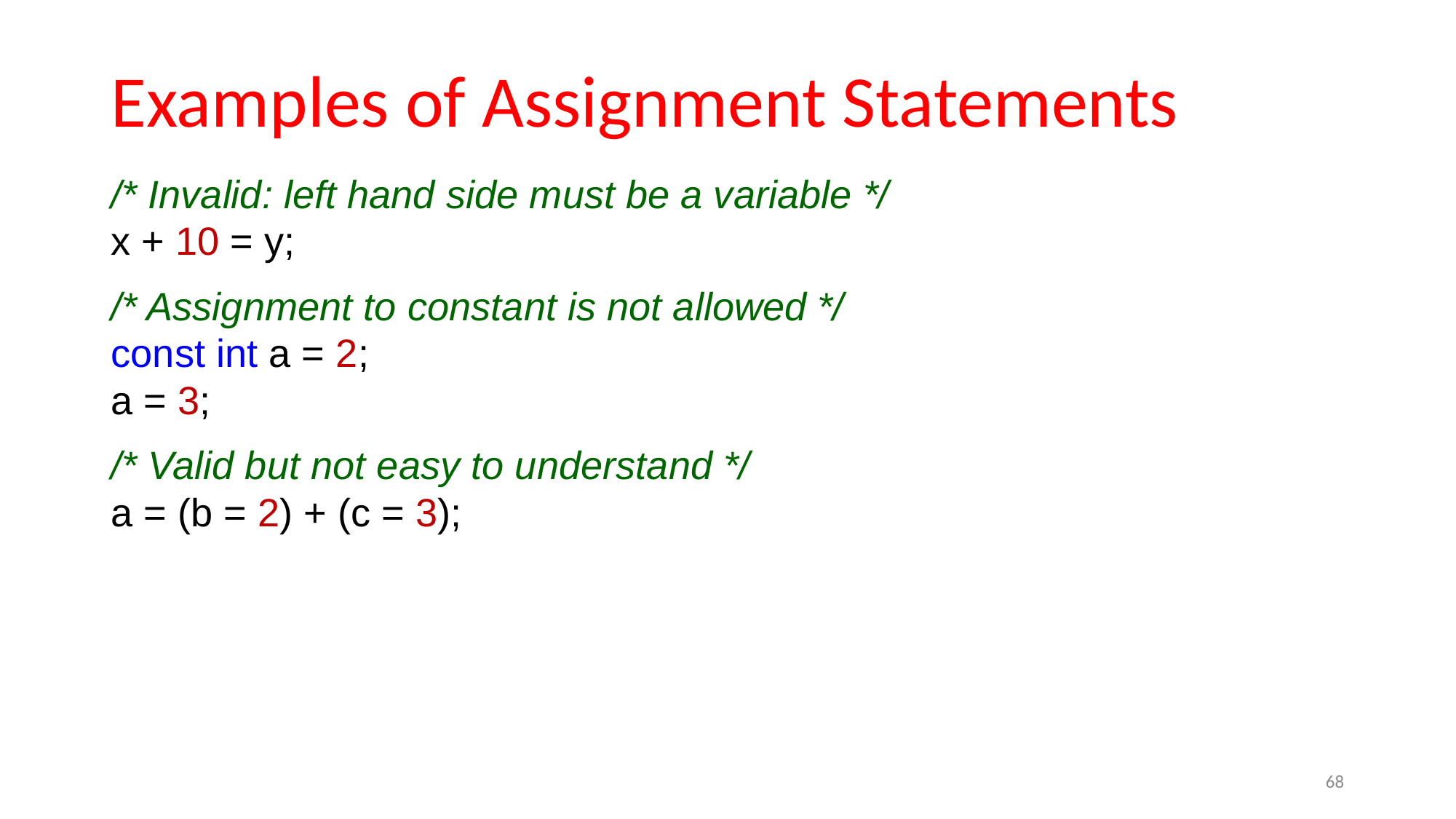

# Examples of Assignment Statements
/* Invalid: left hand side must be a variable */
x + 10 = y;
/* Assignment to constant is not allowed */
const int a = 2;
a = 3;
/* Valid but not easy to understand */
a = (b = 2) + (c = 3);

68